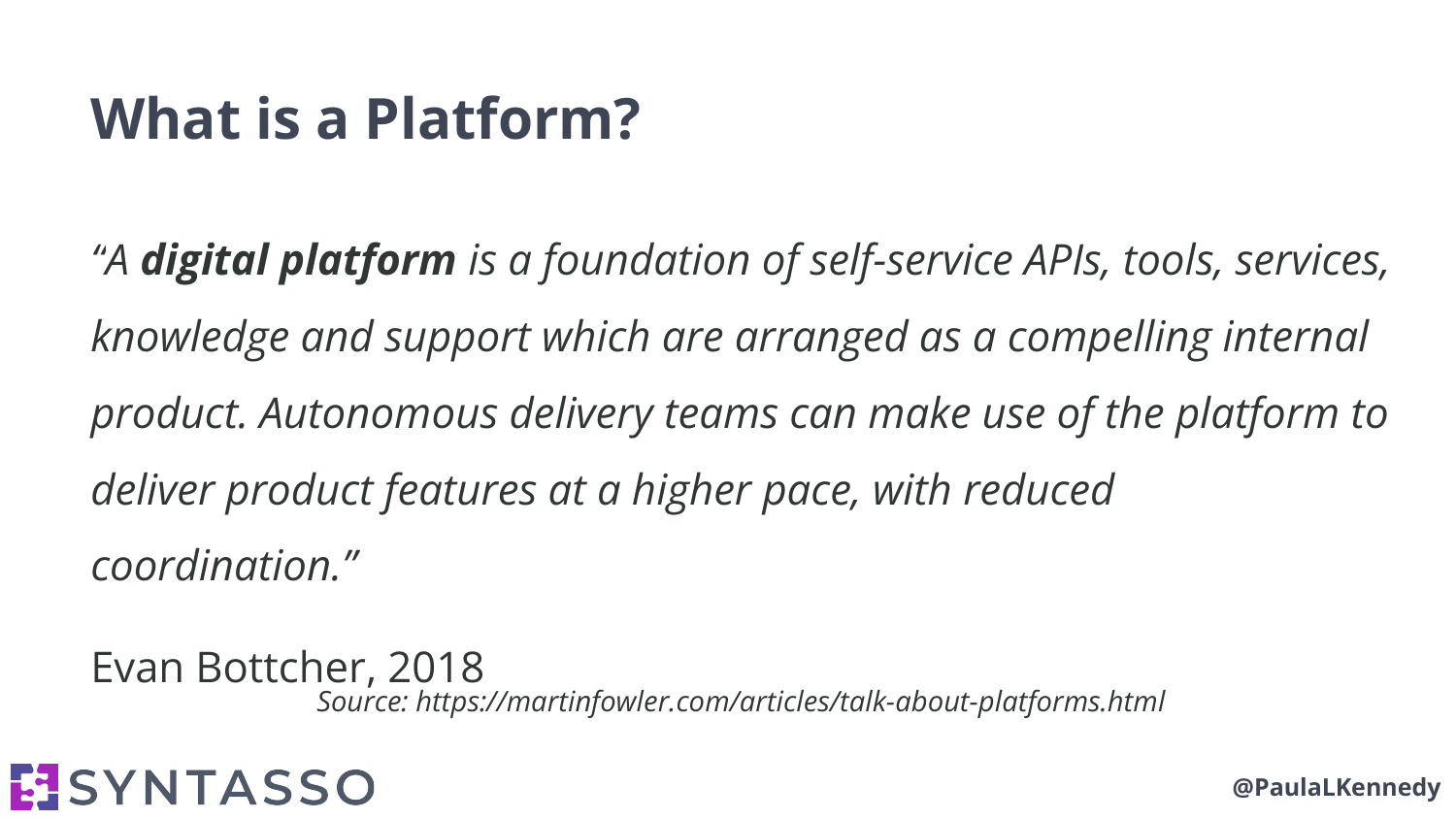

# What is a Platform?
“A digital platform is a foundation of self-service APIs, tools, services, knowledge and support which are arranged as a compelling internal product. Autonomous delivery teams can make use of the platform to deliver product features at a higher pace, with reduced coordination.”

Evan Bottcher, 2018

Source: https://martinfowler.com/articles/talk-about-platforms.html